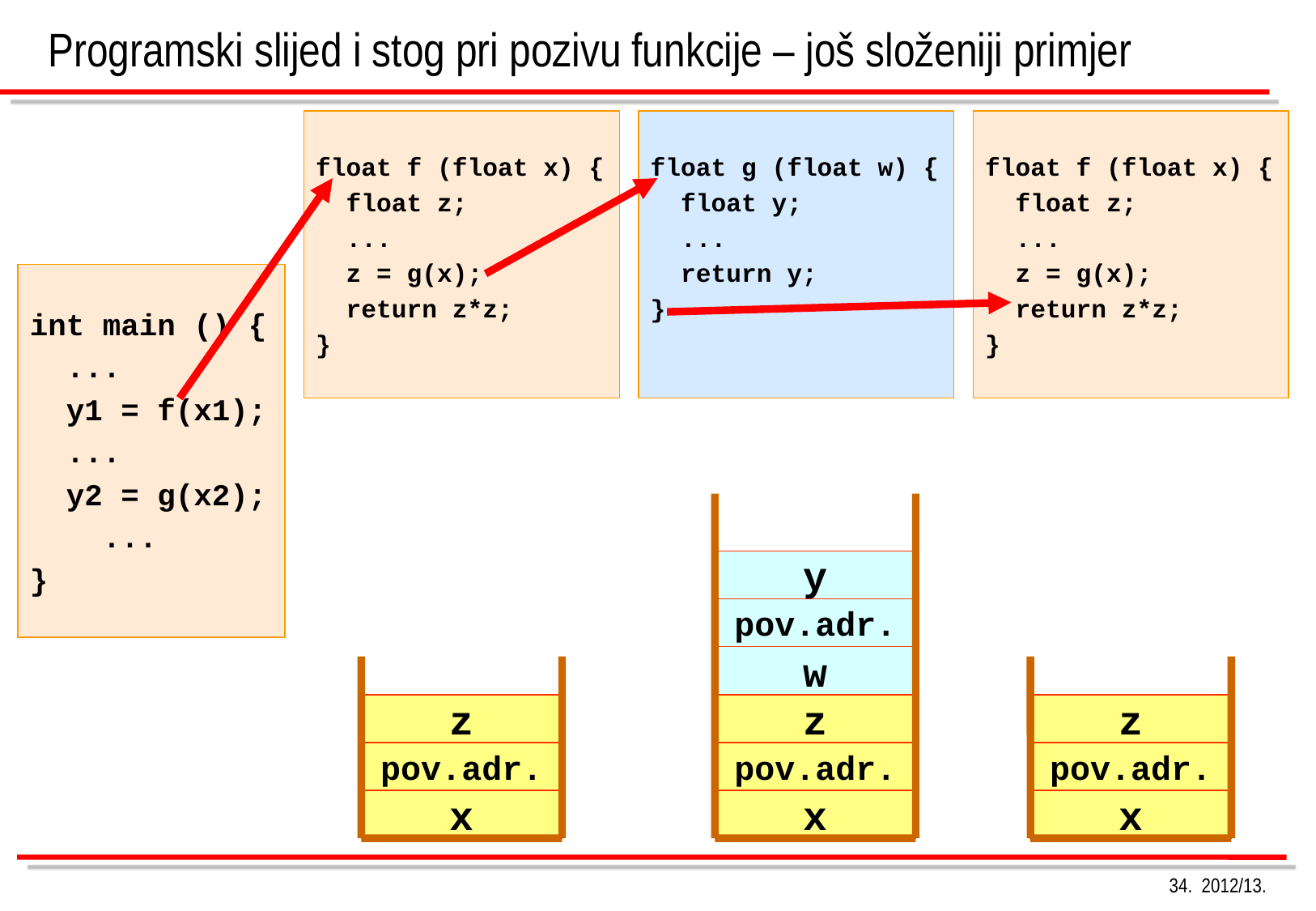

# Programski slijed i stog pri pozivu funkcije – još složeniji primjer
float f (float x) {
  float z;
  ...
  z = g(x);
  return z*z;
}
float g (float w) {
  float y;
  ...
  return y;
}

float f (float x) {
  float z;
  ...
  z = g(x);
  return z*z;
}

int main () {
  ...
  y1 = f(x1);
  ...
  y2 = g(x2);
    ...
}

y
pov.adr.
w

z
z
z
pov.adr.
pov.adr.
pov.adr.
x
x
x
34.  2012/13.